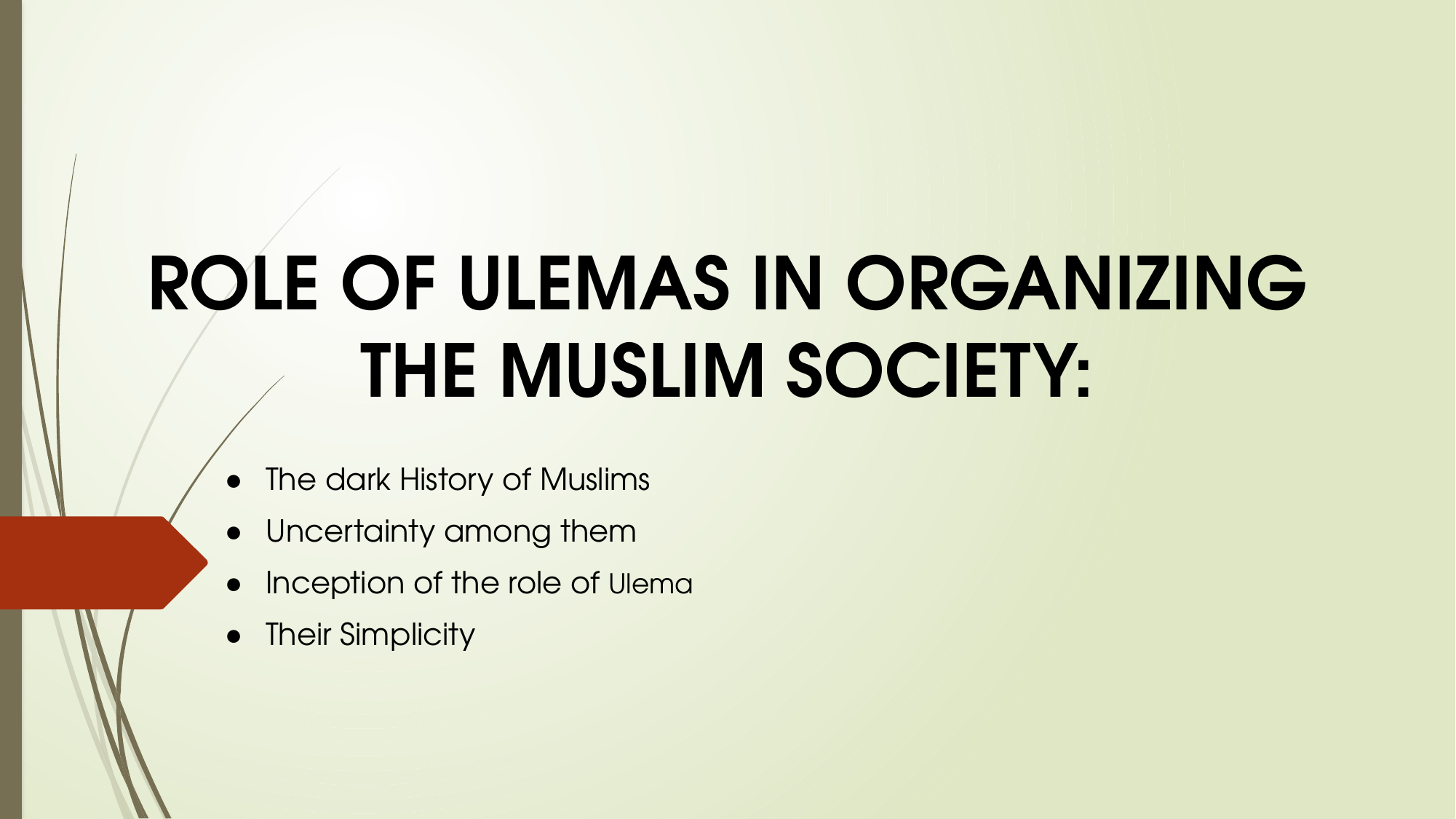

# ROLE OF ULEMAS IN ORGANIZING THE MUSLIM SOCIETY:

⦁   The dark History of Muslims
⦁   Uncertainty among them
⦁   Inception of the role of Ulema
⦁   Their Simplicity